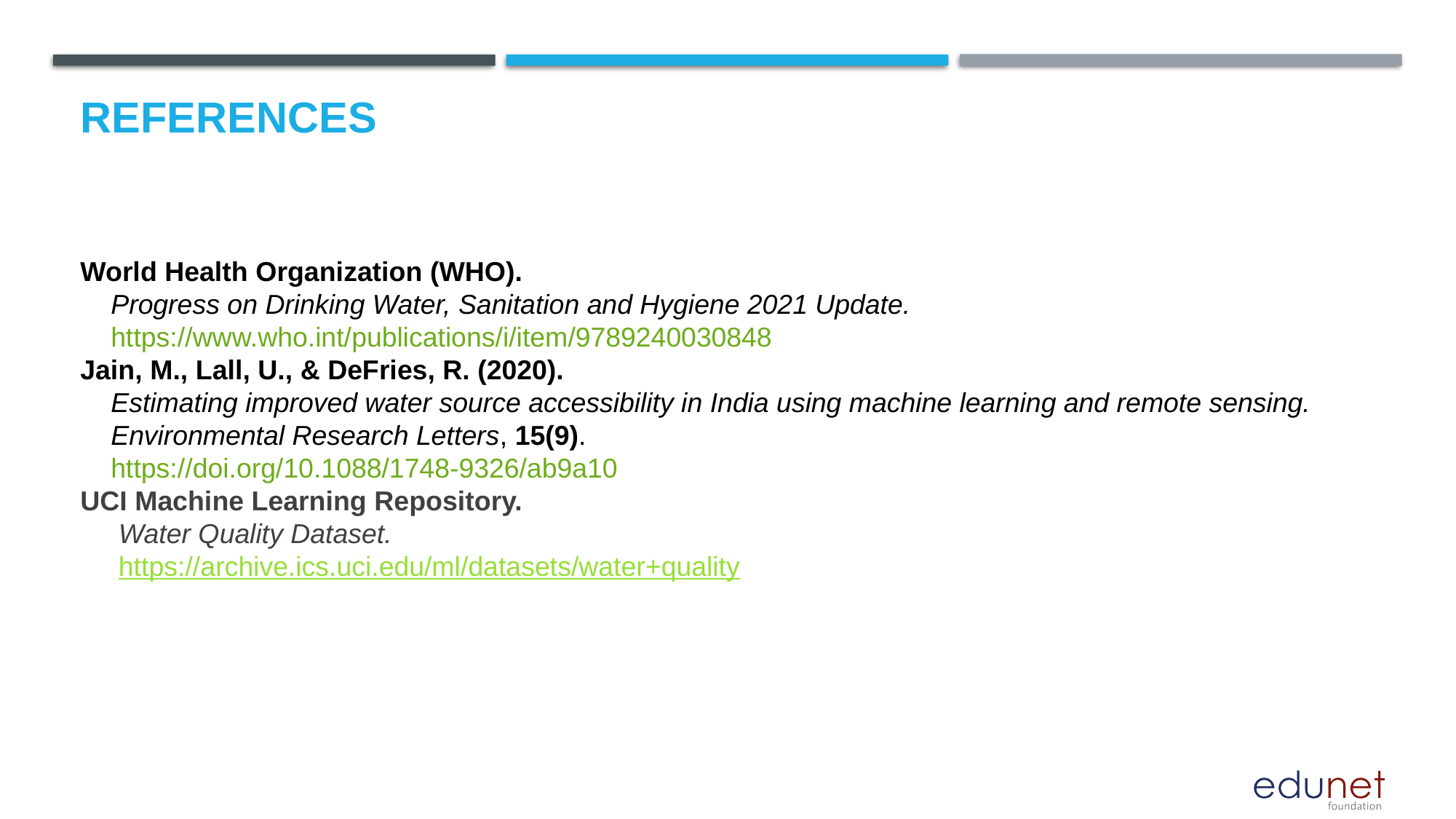

# References
World Health Organization (WHO).
    Progress on Drinking Water, Sanitation and Hygiene 2021 Update.
    https://www.who.int/publications/i/item/9789240030848
Jain, M., Lall, U., & DeFries, R. (2020).
    Estimating improved water source accessibility in India using machine learning and remote sensing.
    Environmental Research Letters, 15(9).
    https://doi.org/10.1088/1748-9326/ab9a10
UCI Machine Learning Repository.
     Water Quality Dataset.
     https://archive.ics.uci.edu/ml/datasets/water+quality